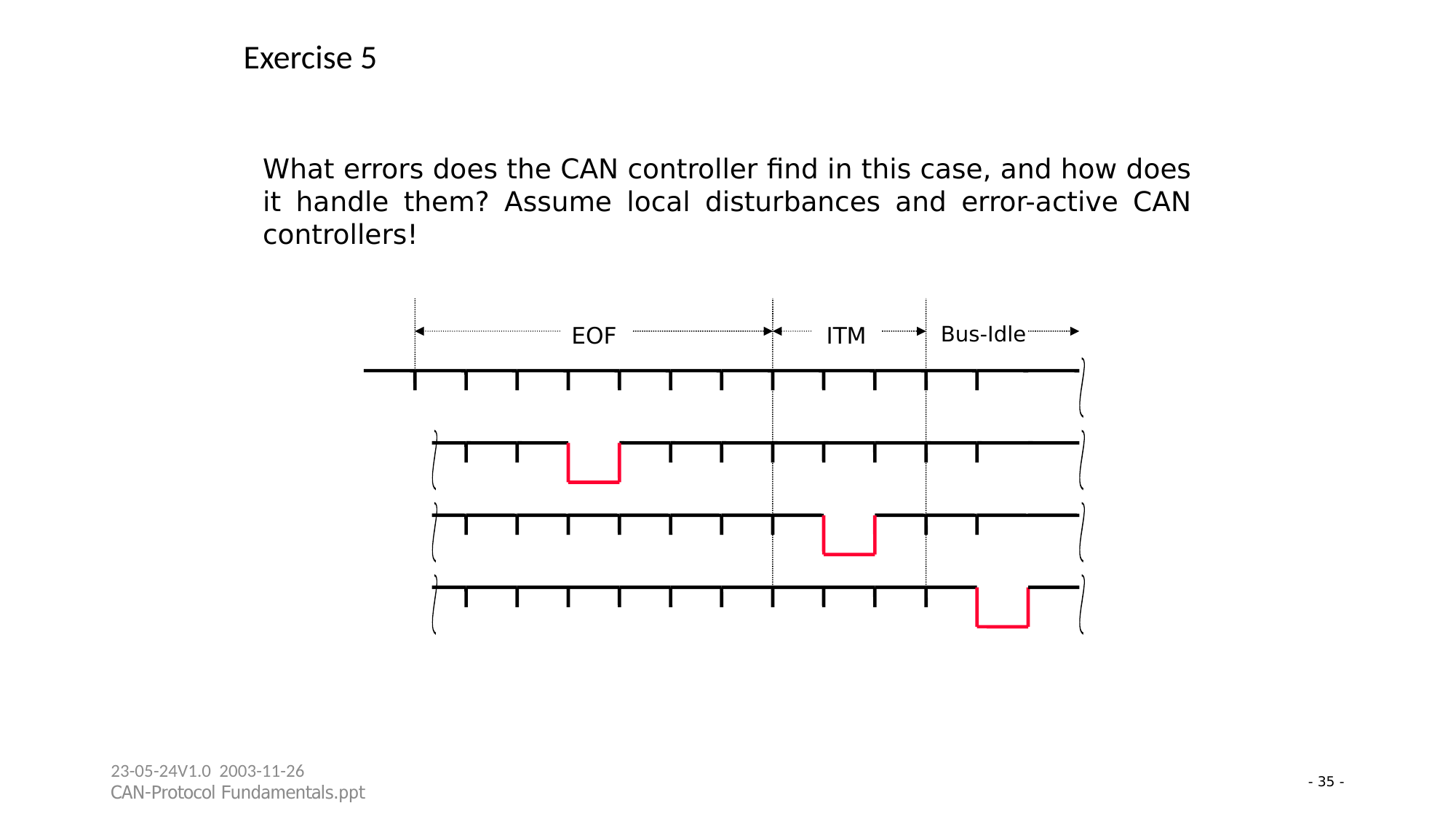

# Exercise 5
What errors does the CAN controller find in this case, and how does it handle them? Assume local disturbances and error-active CAN controllers!

EOF
ITM
Bus-Idle

23-05-24V1.0  2003-11-26
CAN-Protocol Fundamentals.ppt
- 35 -